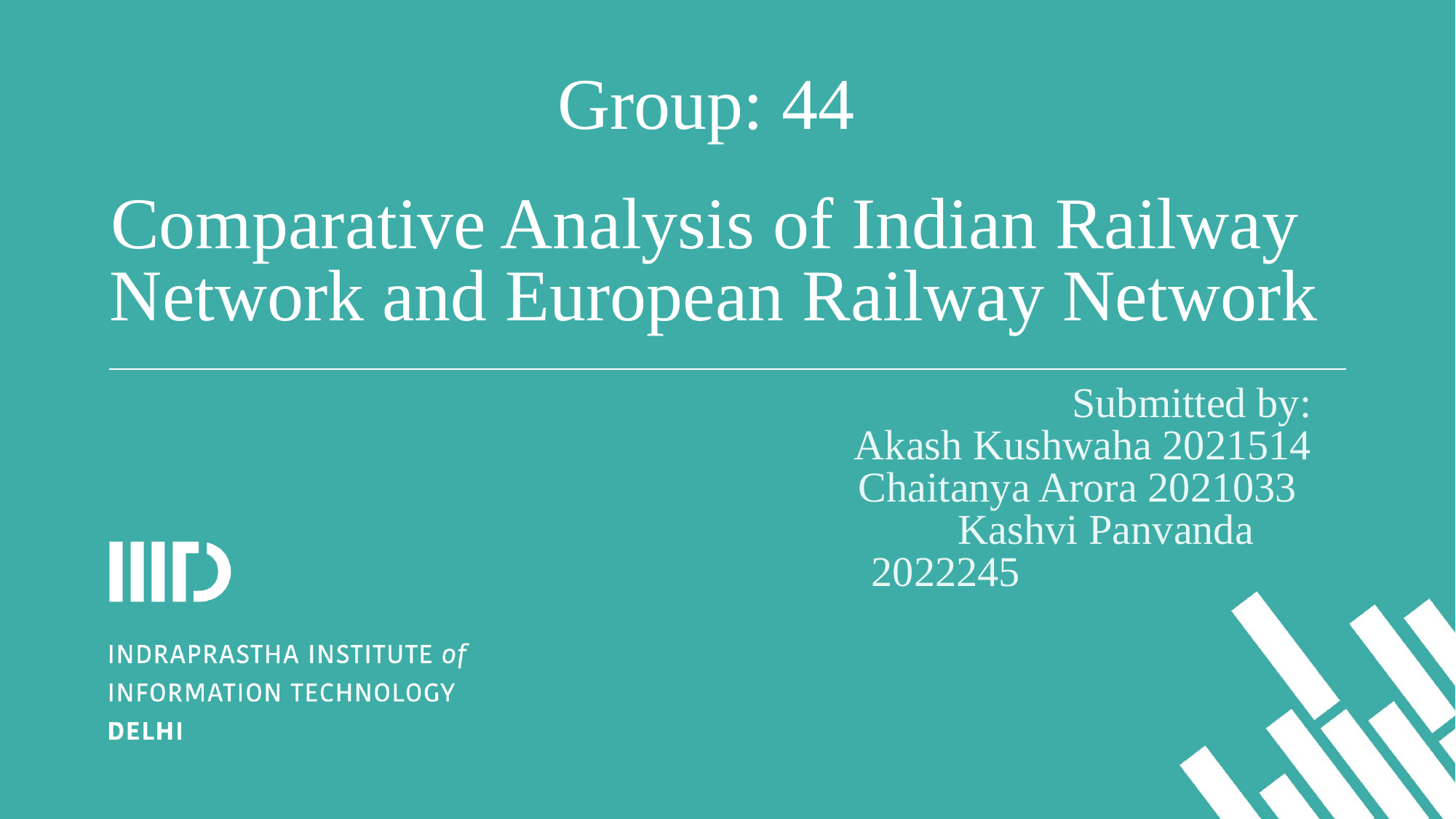

Group: 44
# Comparative Analysis of Indian Railway
Network and European Railway Network
Submitted by:
Akash Kushwaha 2021514
                         Chaitanya Arora 2021033
 	                    Kashvi Panvanda 2022245